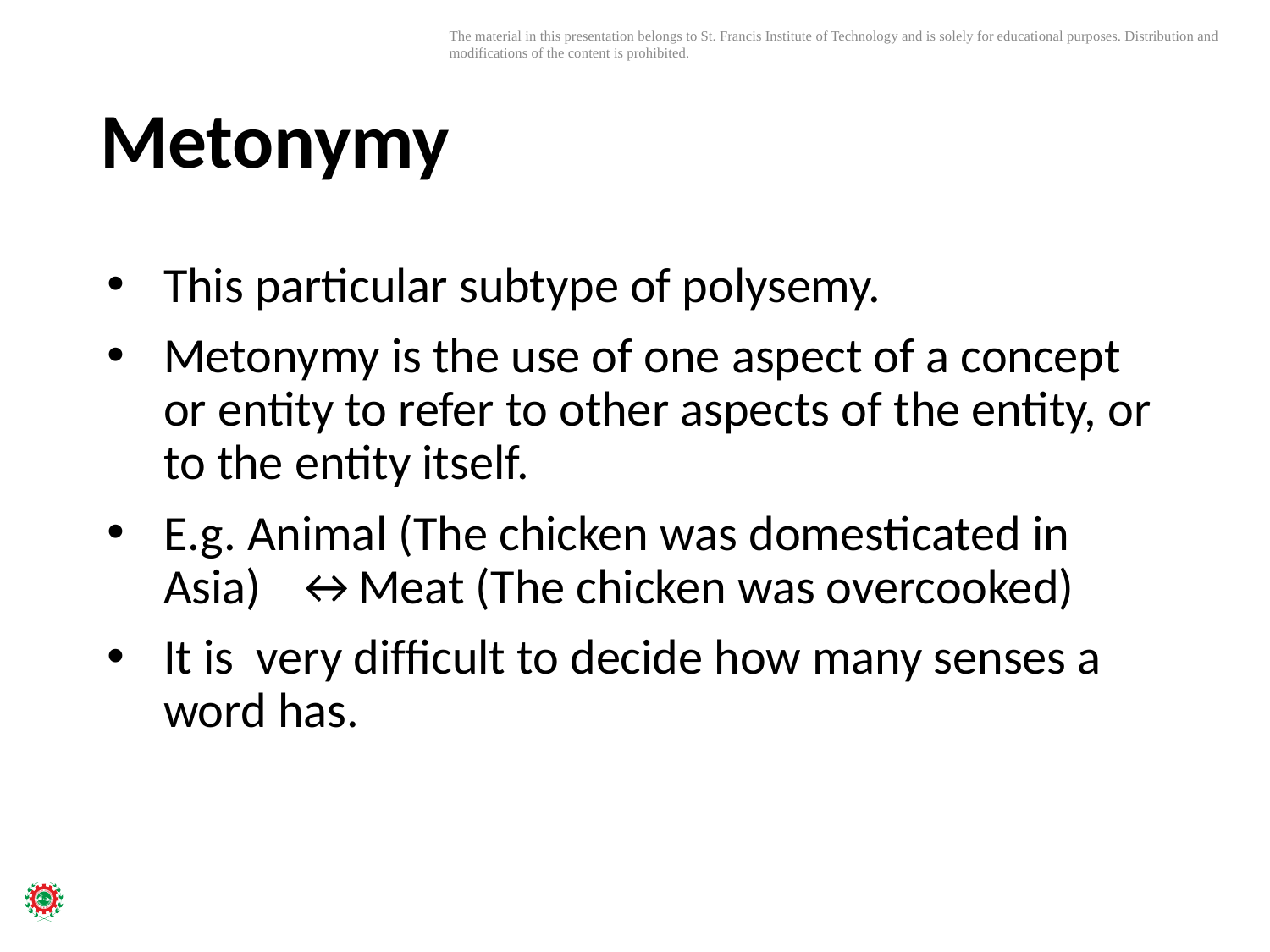

# Metonymy
This particular subtype of polysemy.
Metonymy is the use of one aspect of a concept or entity to refer to other aspects of the entity, or to the entity itself.
E.g. Animal (The chicken was domesticated in Asia)   ↔Meat (The chicken was overcooked)
It is  very difﬁcult to decide how many senses a word has.